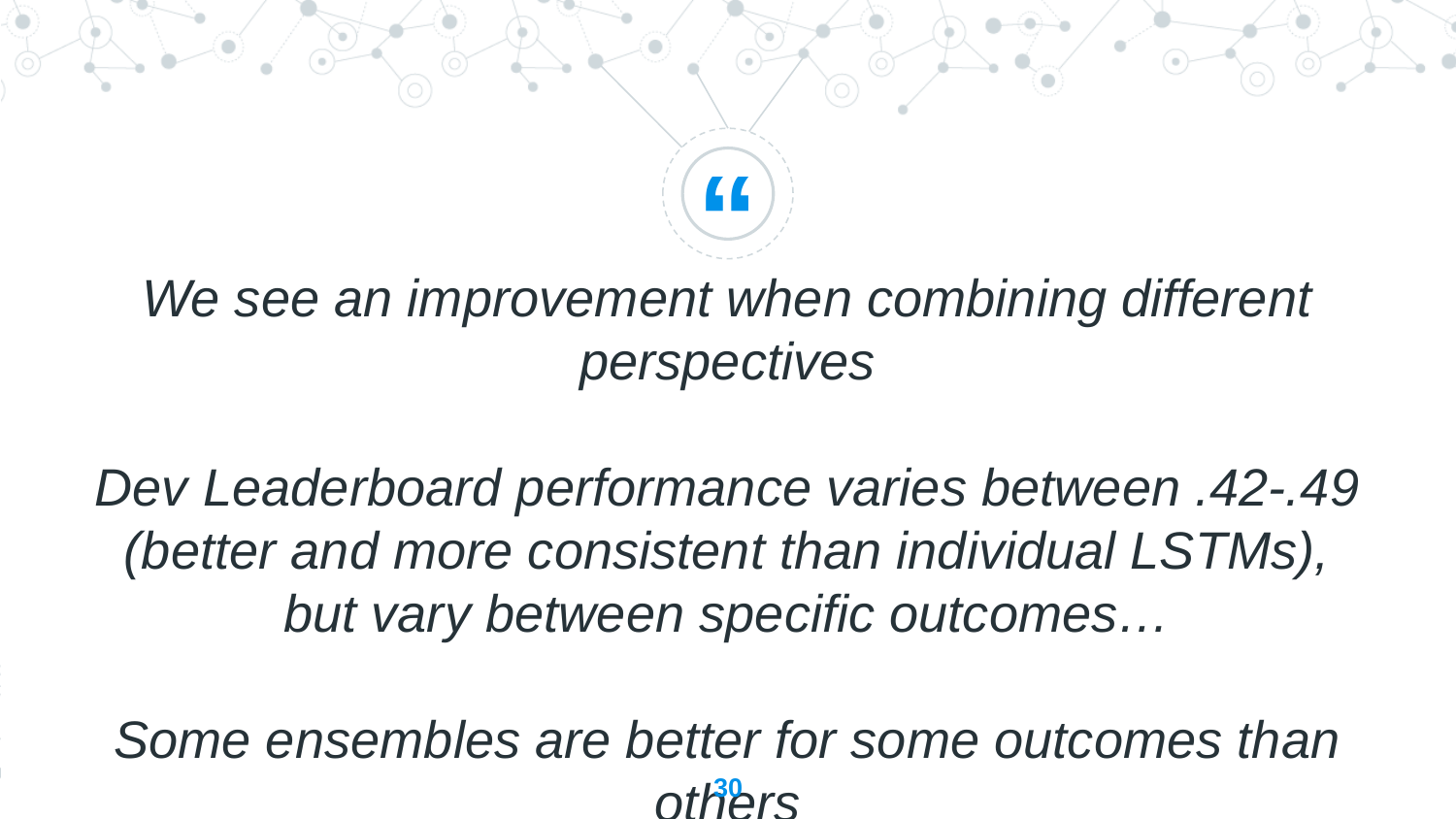

We see an improvement when combining different perspectives

Dev Leaderboard performance varies between .42-.49 (better and more consistent than individual LSTMs), but vary between specific outcomes…

Some ensembles are better for some outcomes than others
30